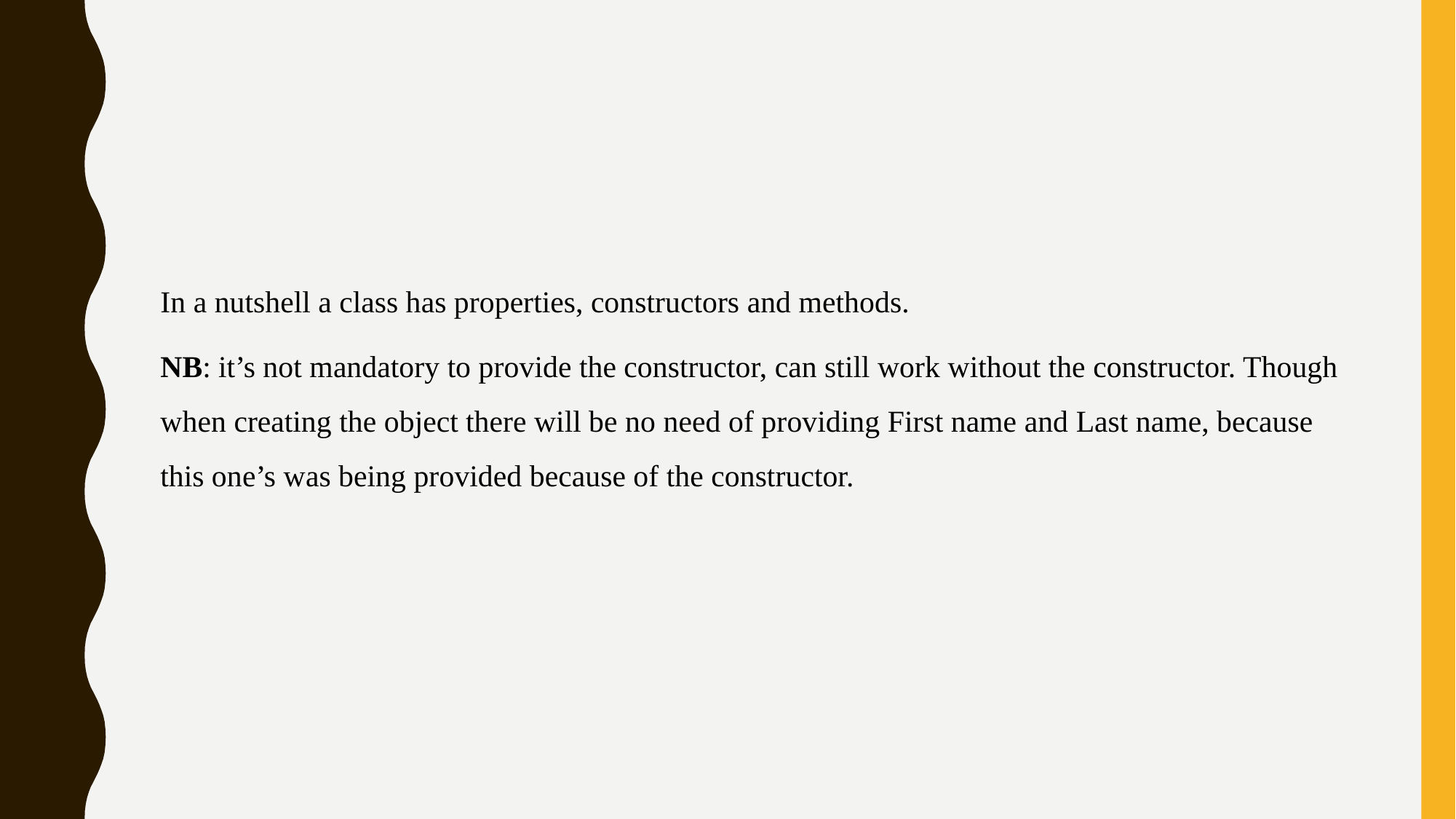

In a nutshell a class has properties, constructors and methods.
NB: it’s not mandatory to provide the constructor, can still work without the constructor. Though when creating the object there will be no need of providing First name and Last name, because this one’s was being provided because of the constructor.